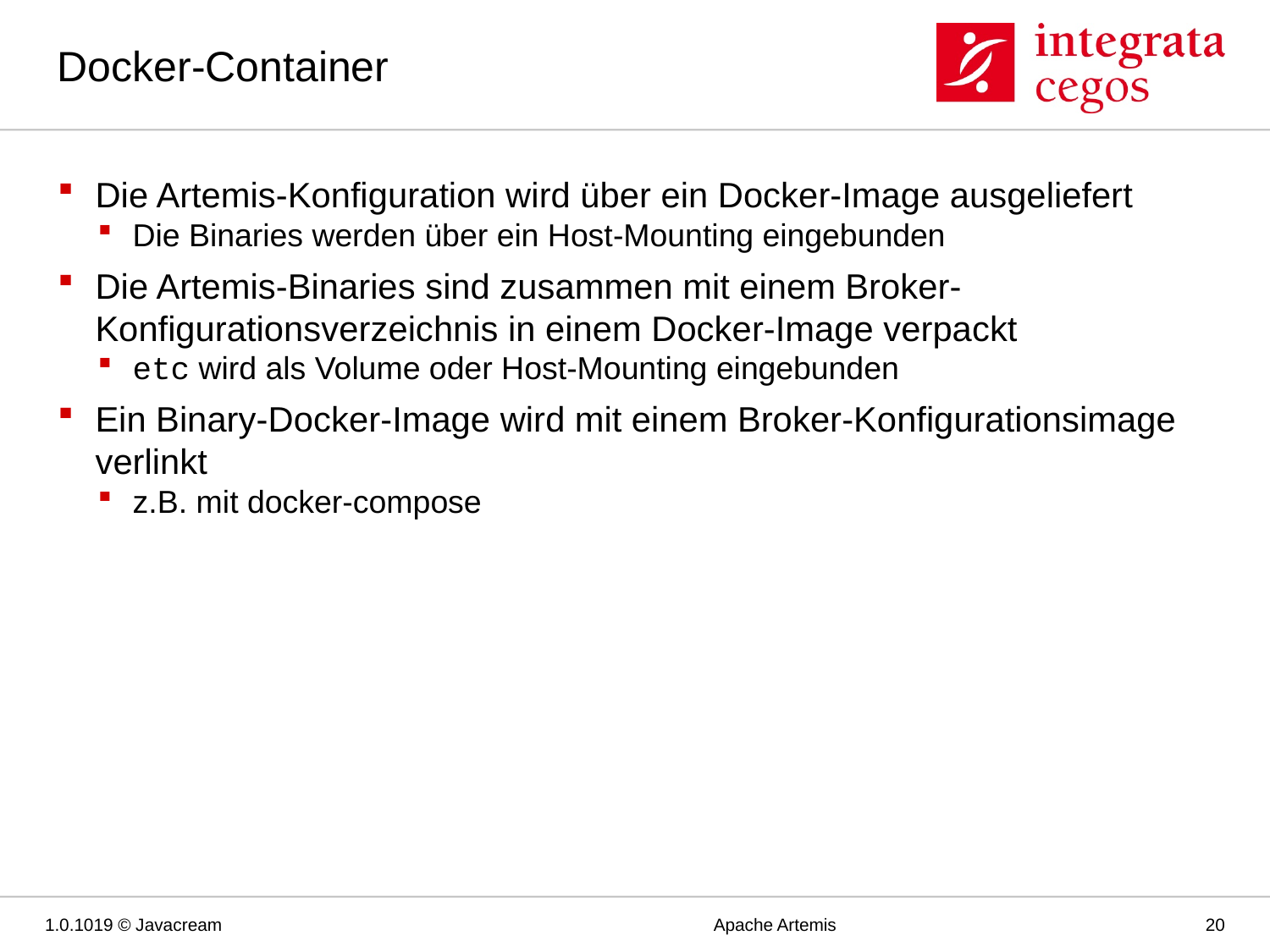

# Docker-Container
Die Artemis-Konfiguration wird über ein Docker-Image ausgeliefert
Die Binaries werden über ein Host-Mounting eingebunden
Die Artemis-Binaries sind zusammen mit einem Broker-Konfigurationsverzeichnis in einem Docker-Image verpackt
etc wird als Volume oder Host-Mounting eingebunden
Ein Binary-Docker-Image wird mit einem Broker-Konfigurationsimage verlinkt
z.B. mit docker-compose
1.0.1019 © Javacream
Apache Artemis
20